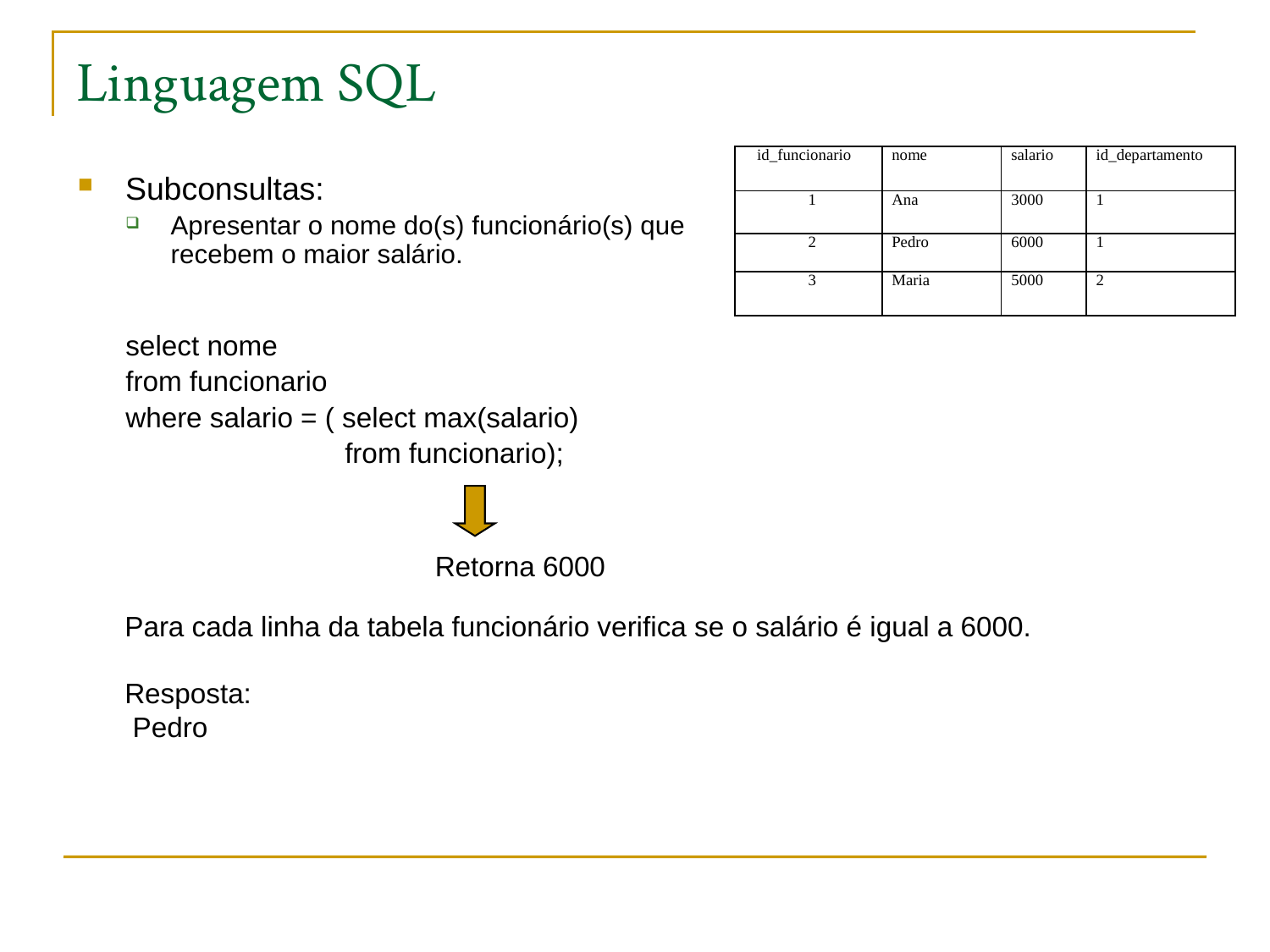

# Linguagem SQL
| id\_funcionario | nome | salario | id\_departamento |
| --- | --- | --- | --- |
| 1 | Ana | 3000 | 1 |
| 2 | Pedro | 6000 | 1 |
| 3 | Maria | 5000 | 2 |
Subconsultas:
Apresentar o nome do(s) funcionário(s) que recebem o maior salário.

select nome
from funcionario
where salario = ( select max(salario)
                            from funcionario);

Retorna 6000
Para cada linha da tabela funcionário verifica se o salário é igual a 6000.

Resposta:
 Pedro